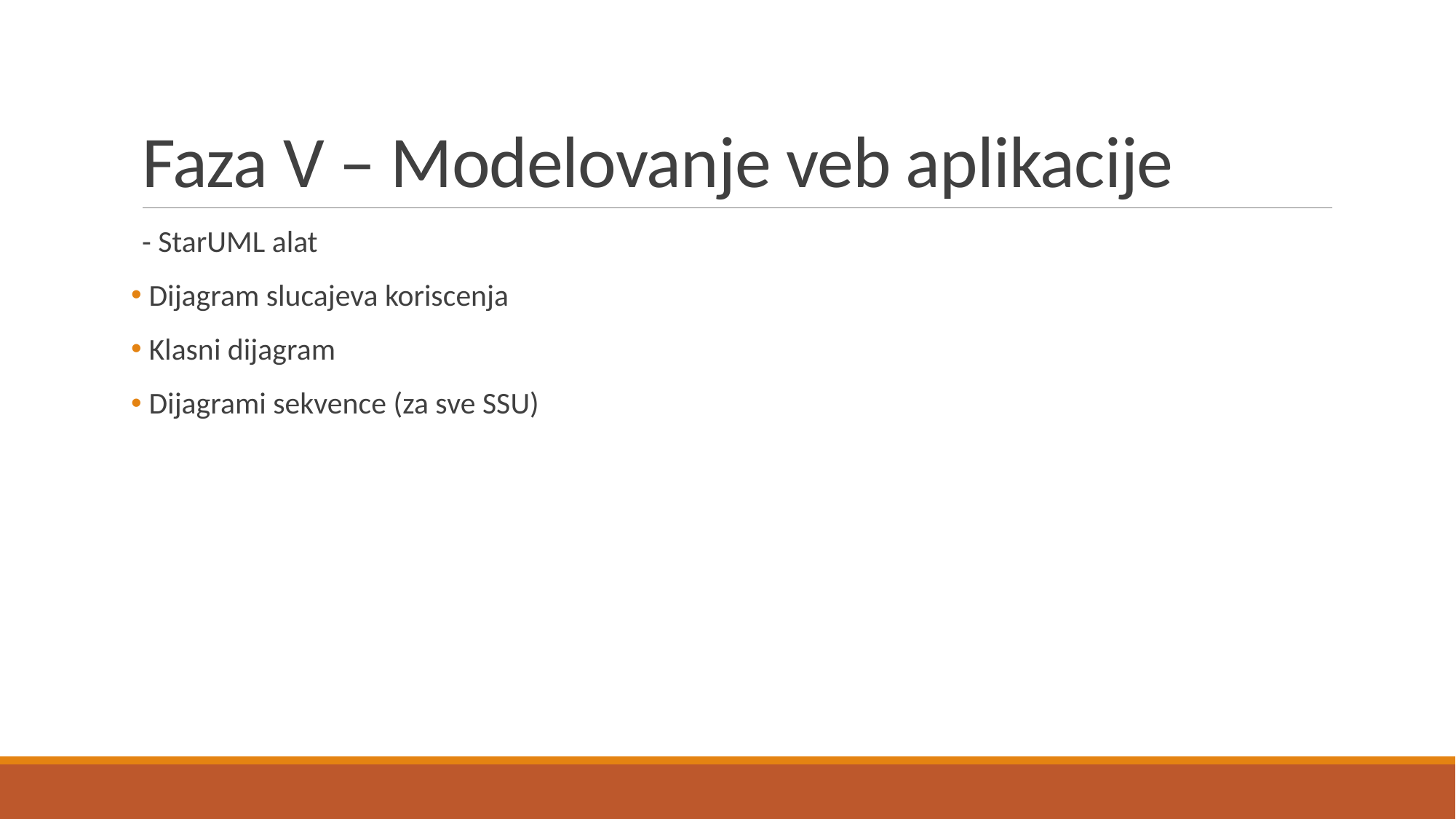

# Faza V – Modelovanje veb aplikacije
- StarUML alat
 Dijagram slucajeva koriscenja
 Klasni dijagram
 Dijagrami sekvence (za sve SSU)